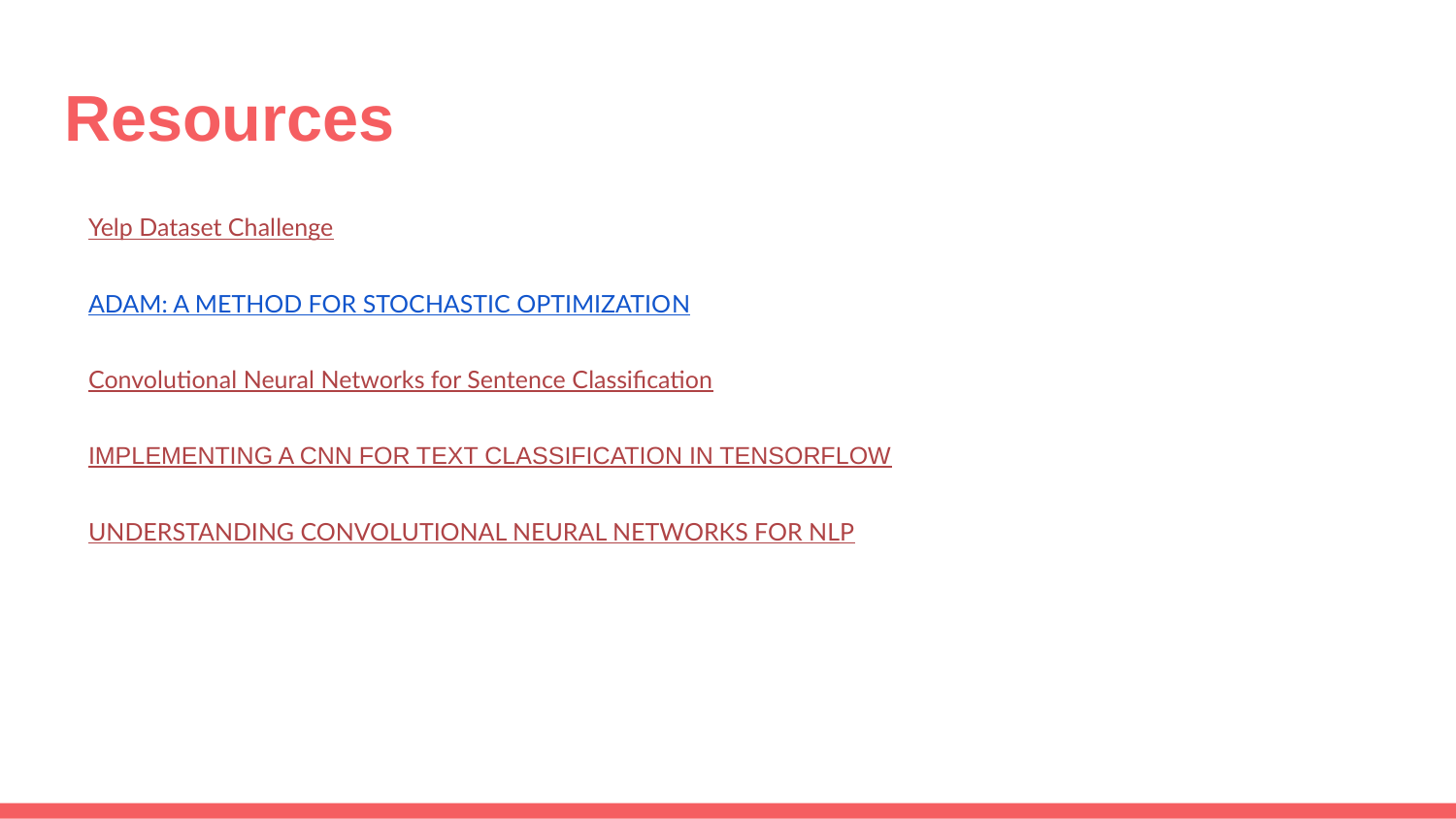

# Resources
Yelp Dataset Challenge
ADAM: A METHOD FOR STOCHASTIC OPTIMIZATION
Convolutional Neural Networks for Sentence Classification
IMPLEMENTING A CNN FOR TEXT CLASSIFICATION IN TENSORFLOW
UNDERSTANDING CONVOLUTIONAL NEURAL NETWORKS FOR NLP